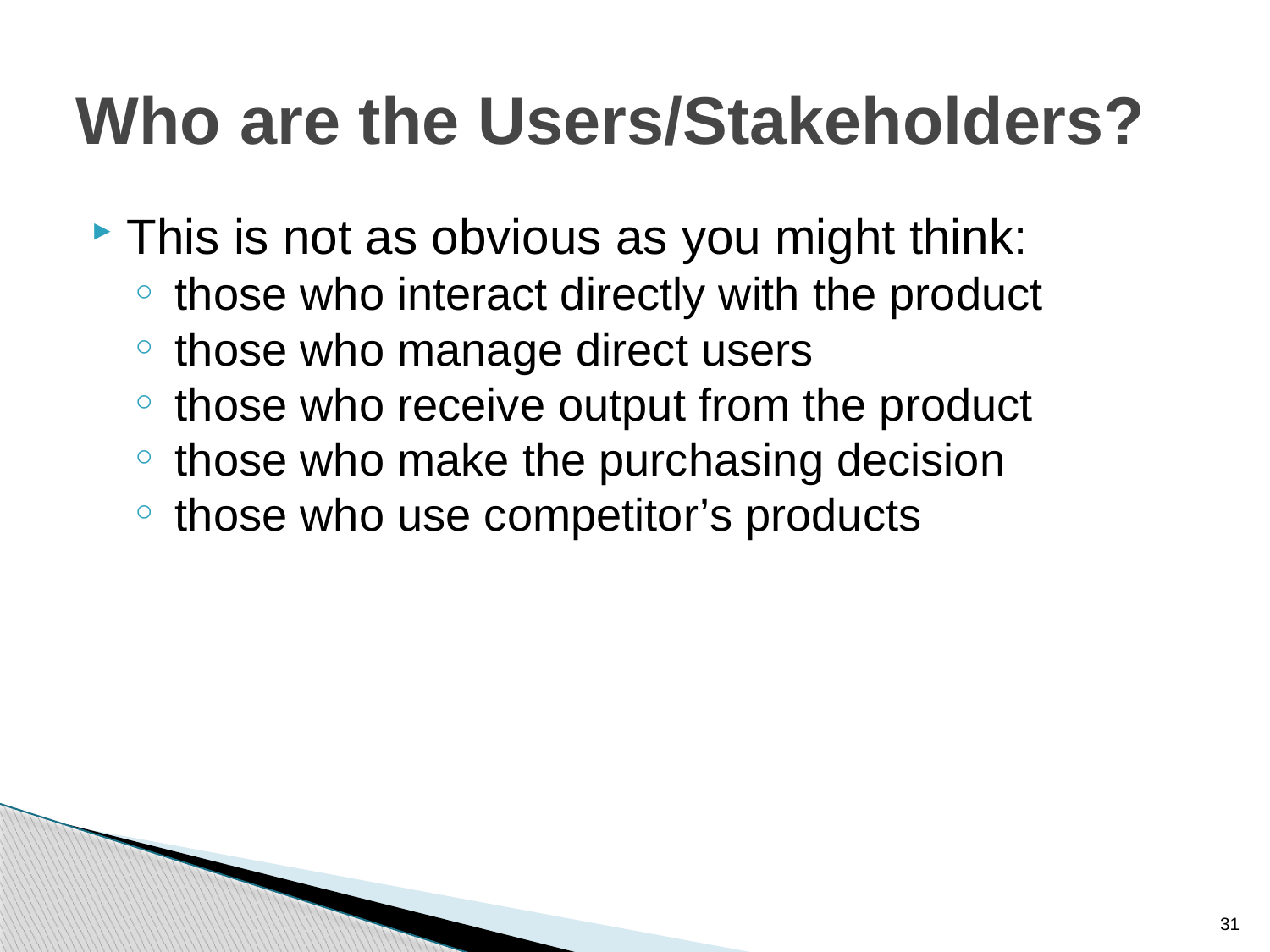

# Who are the Users/Stakeholders?
This is not as obvious as you might think:
 those who interact directly with the product
 those who manage direct users
 those who receive output from the product
 those who make the purchasing decision
 those who use competitor’s products

31